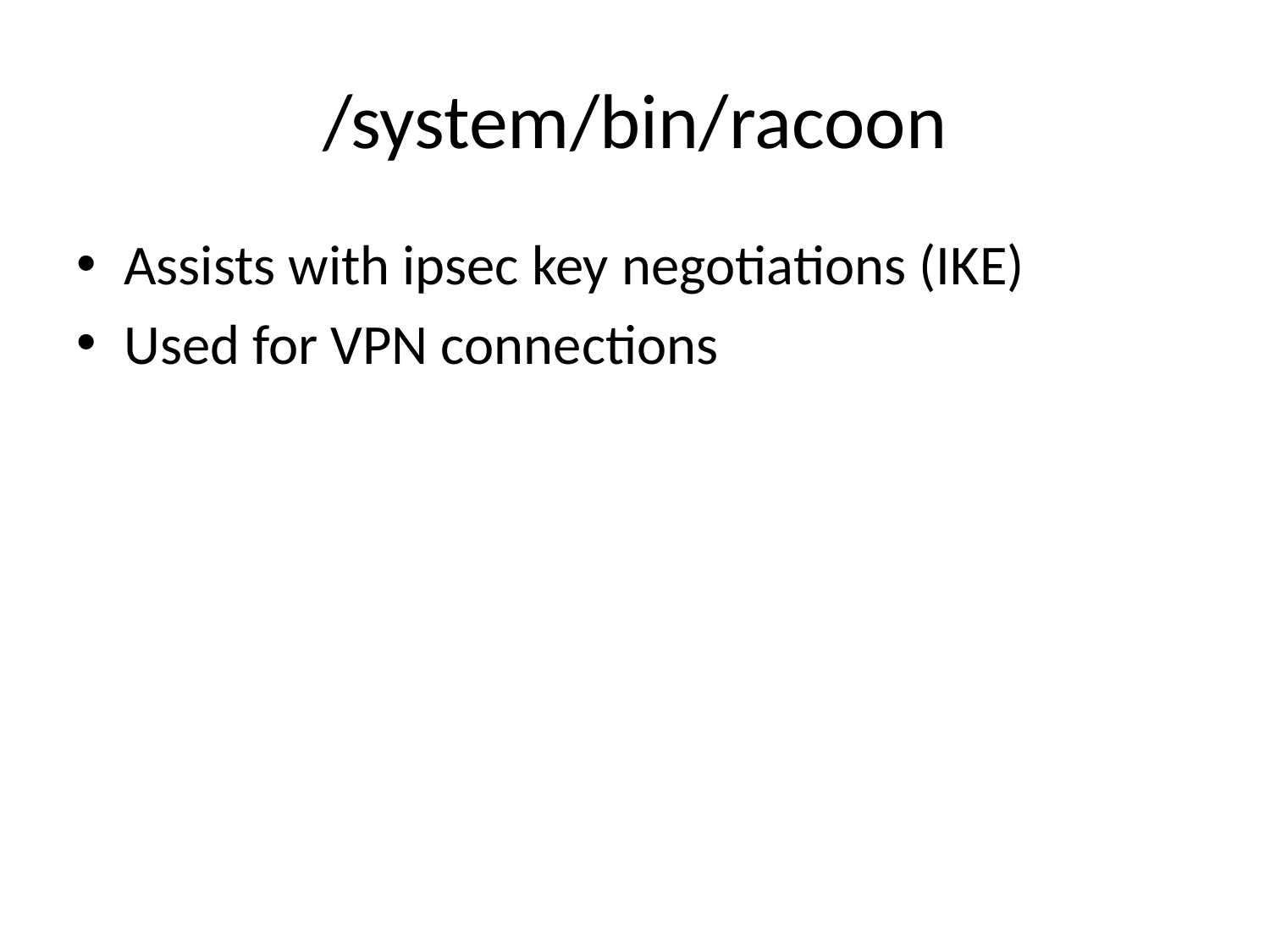

# /system/bin/racoon
Assists with ipsec key negotiations (IKE)
Used for VPN connections